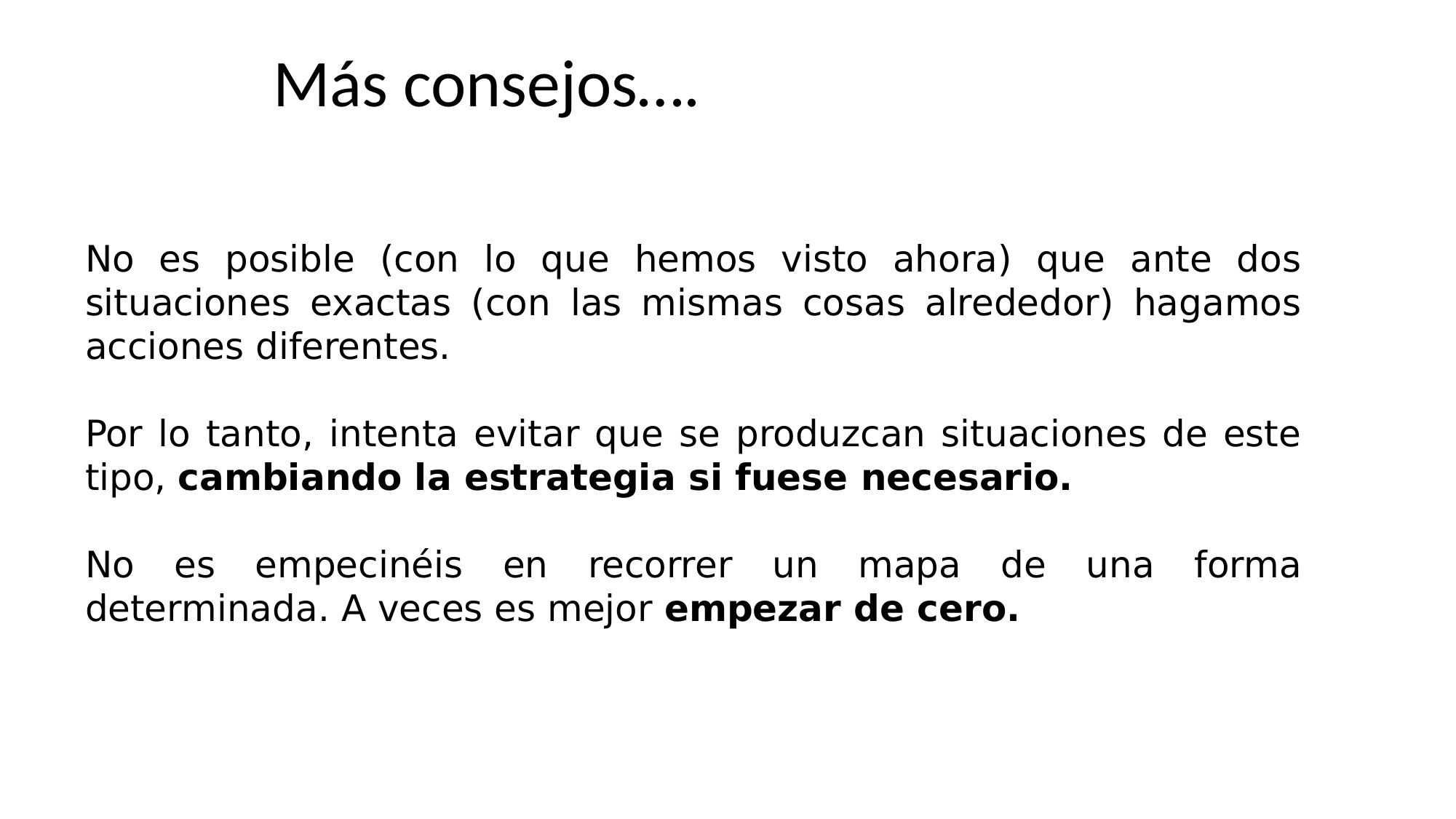

Más consejos….
No es posible (con lo que hemos visto ahora) que ante dos situaciones exactas (con las mismas cosas alrededor) hagamos acciones diferentes.

Por lo tanto, intenta evitar que se produzcan situaciones de este tipo, cambiando la estrategia si fuese necesario.

No es empecinéis en recorrer un mapa de una forma determinada. A veces es mejor empezar de cero.